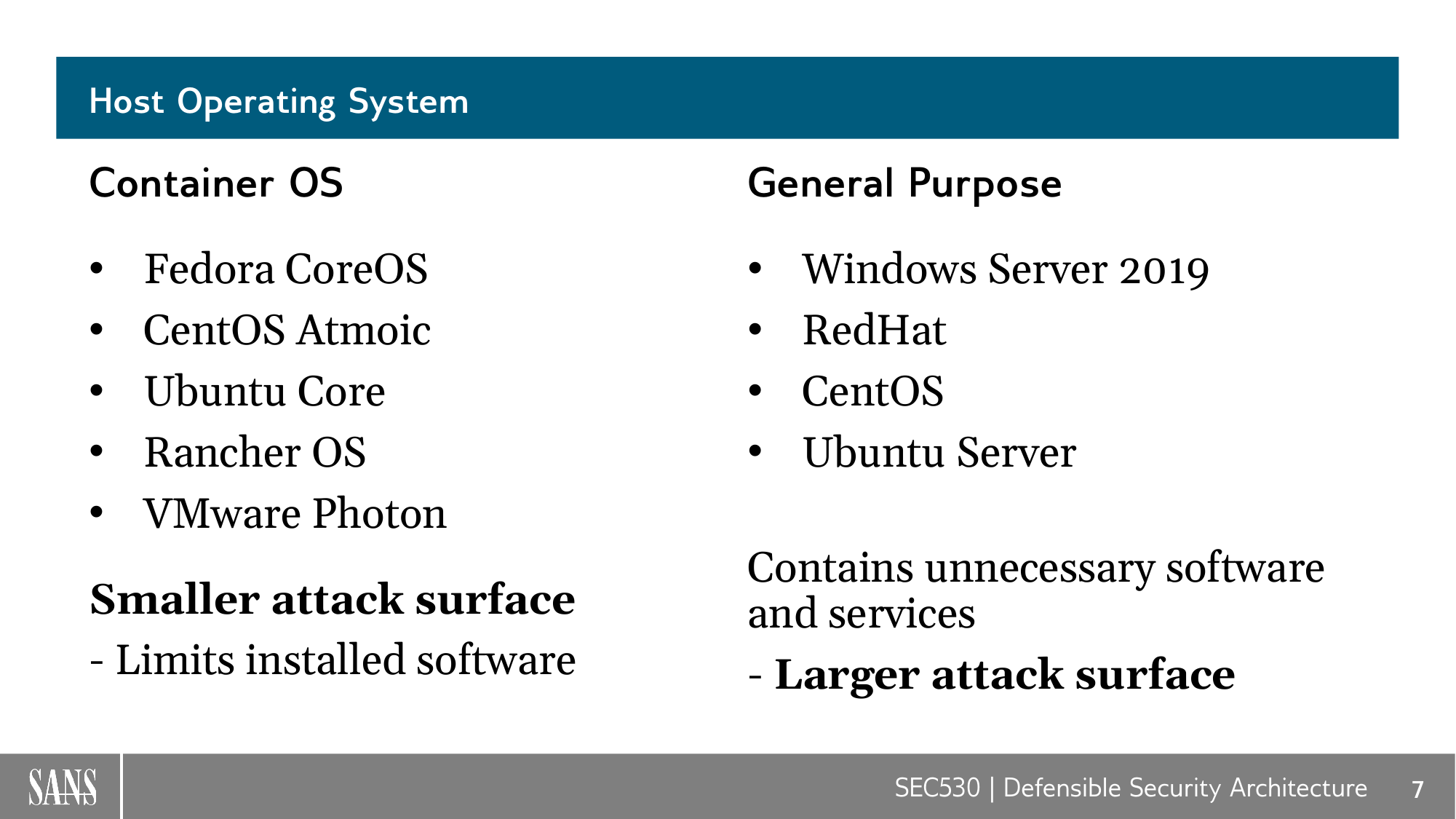

# Host Operating System
Container OS
General Purpose
Fedora CoreOS
CentOS Atmoic
Ubuntu Core
Rancher OS
VMware Photon

Smaller attack surface
- Limits installed software
Windows Server 2019
RedHat
CentOS
Ubuntu Server

Contains unnecessary software and services
- Larger attack surface